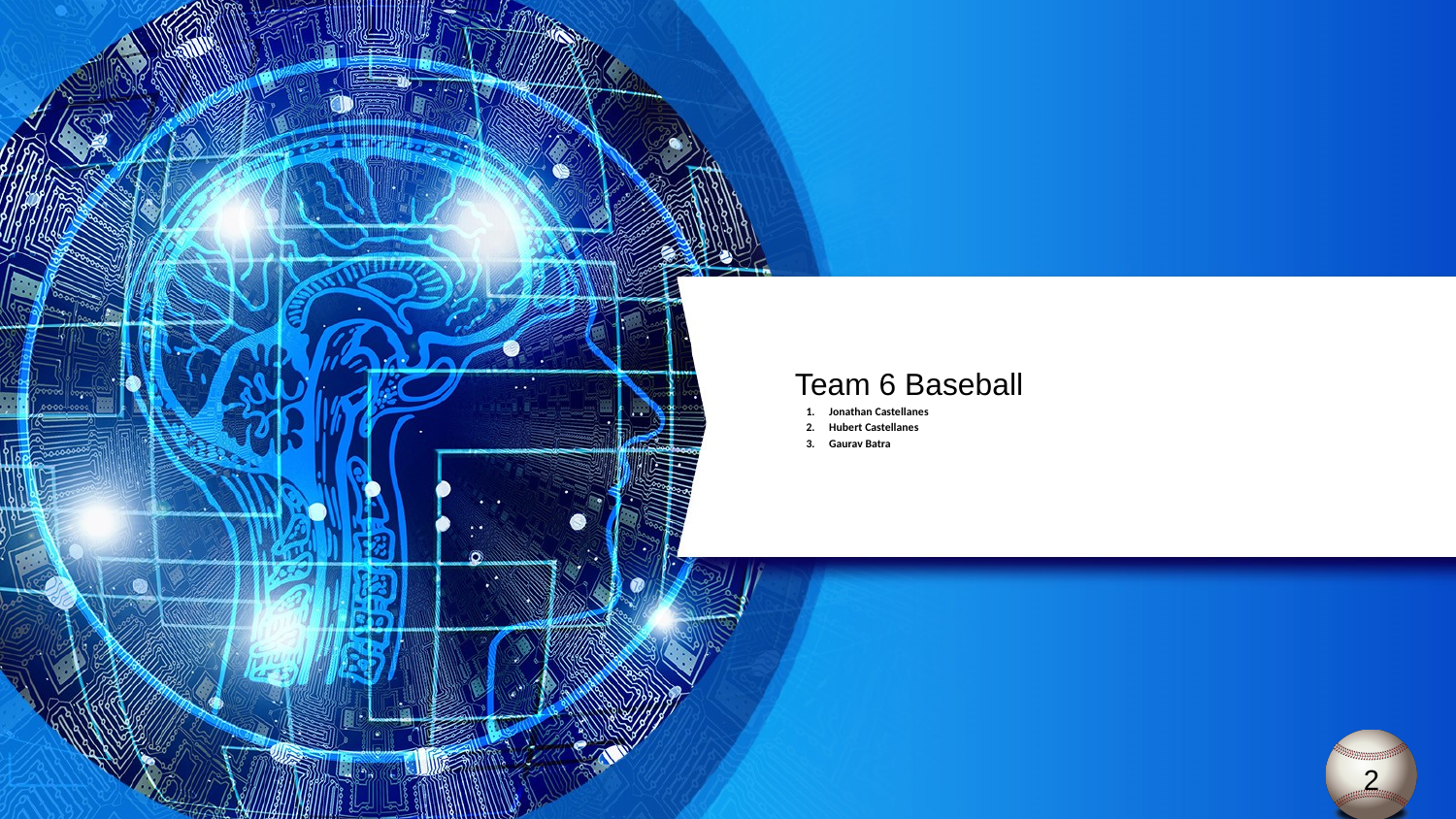

# Team 6 Baseball
Jonathan Castellanes
Hubert Castellanes
Gaurav Batra
2